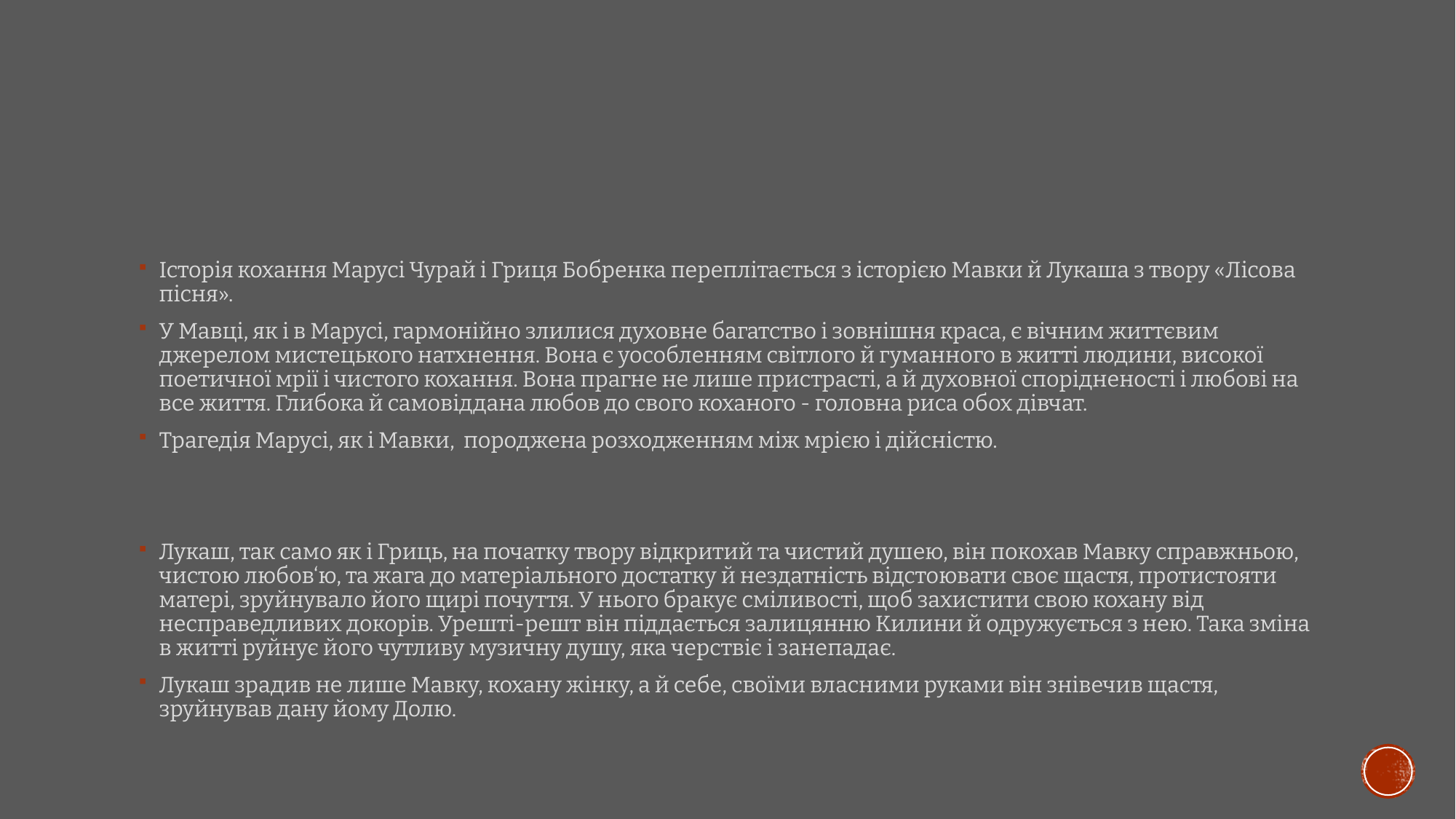

#
Історія кохання Марусі Чурай і Гриця Бобренка переплітається з історією Мавки й Лукаша з твору «Лісова пісня».
У Мавці, як і в Марусі, гармонійно злилися духовне багатство і зовнішня краса, є вічним життєвим джерелом мистецького натхнення. Вона є уособленням світлого й гуманного в житті людини, високої поетичної мрії і чистого кохання. Вона прагне не лише пристрасті, а й духовної спорідненості і любові на все життя. Глибока й самовіддана любов до свого коханого - головна риса обох дівчат.
Трагедія Марусі, як і Мавки,  породжена розходженням між мрією і дійсністю.

Лукаш, так само як і Гриць, на початку твору відкритий та чистий душею, він покохав Мавку справжньою, чистою любов‘ю, та жага до матеріального достатку й нездатність відстоювати своє щастя, протистояти матері, зруйнувало його щирі почуття. У нього бракує сміливості, щоб захистити свою кохану від несправедливих докорів. Урешті-решт він піддається залицянню Килини й одружується з нею. Така зміна в житті руйнує його чутливу музичну душу, яка черствіє і занепадає.
Лукаш зрадив не лише Мавку, кохану жінку, а й себе, своїми власними руками він знівечив щастя, зруйнував дану йому Долю.